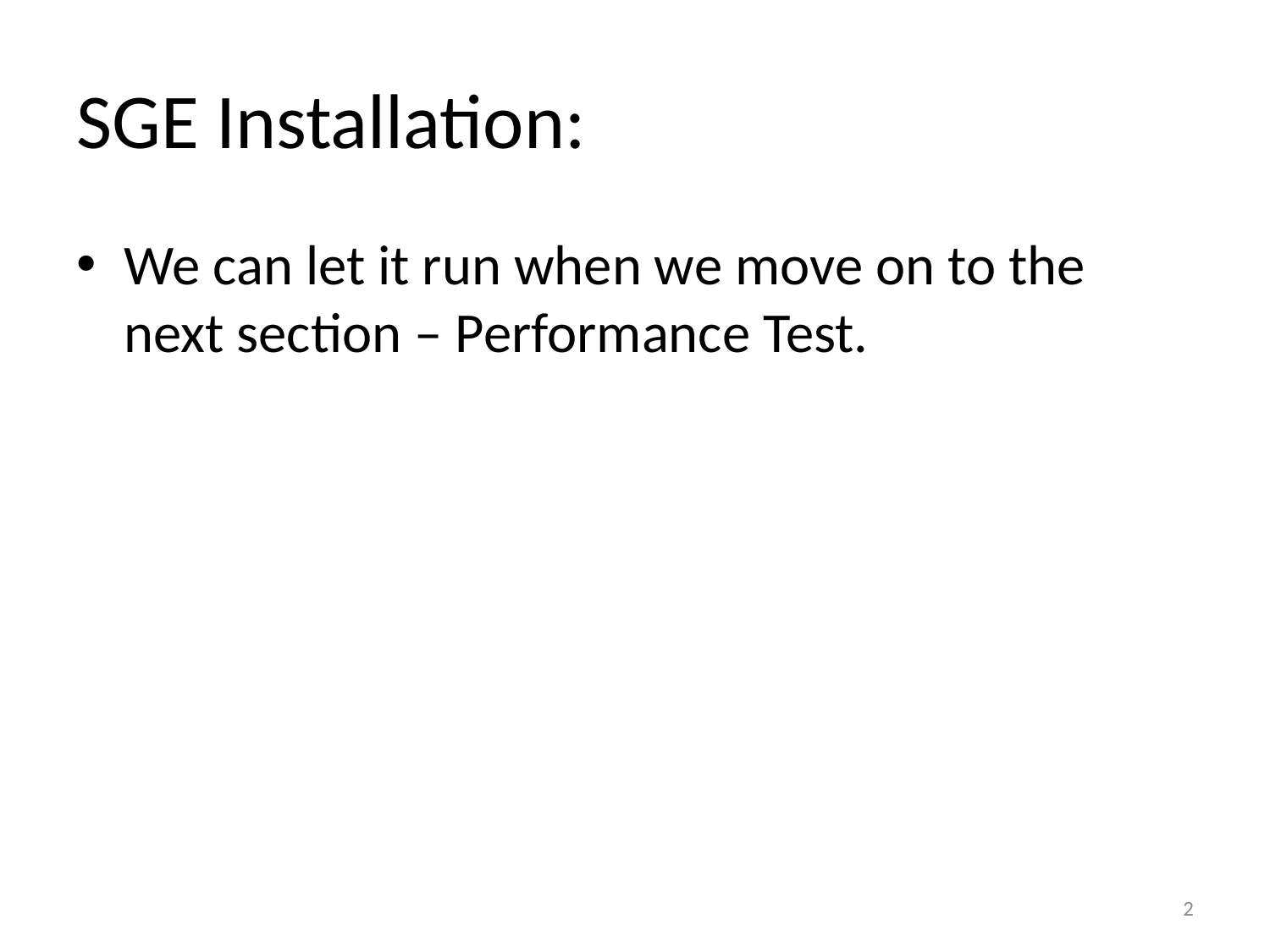

# SGE Installation:
We can let it run when we move on to the next section – Performance Test.
2